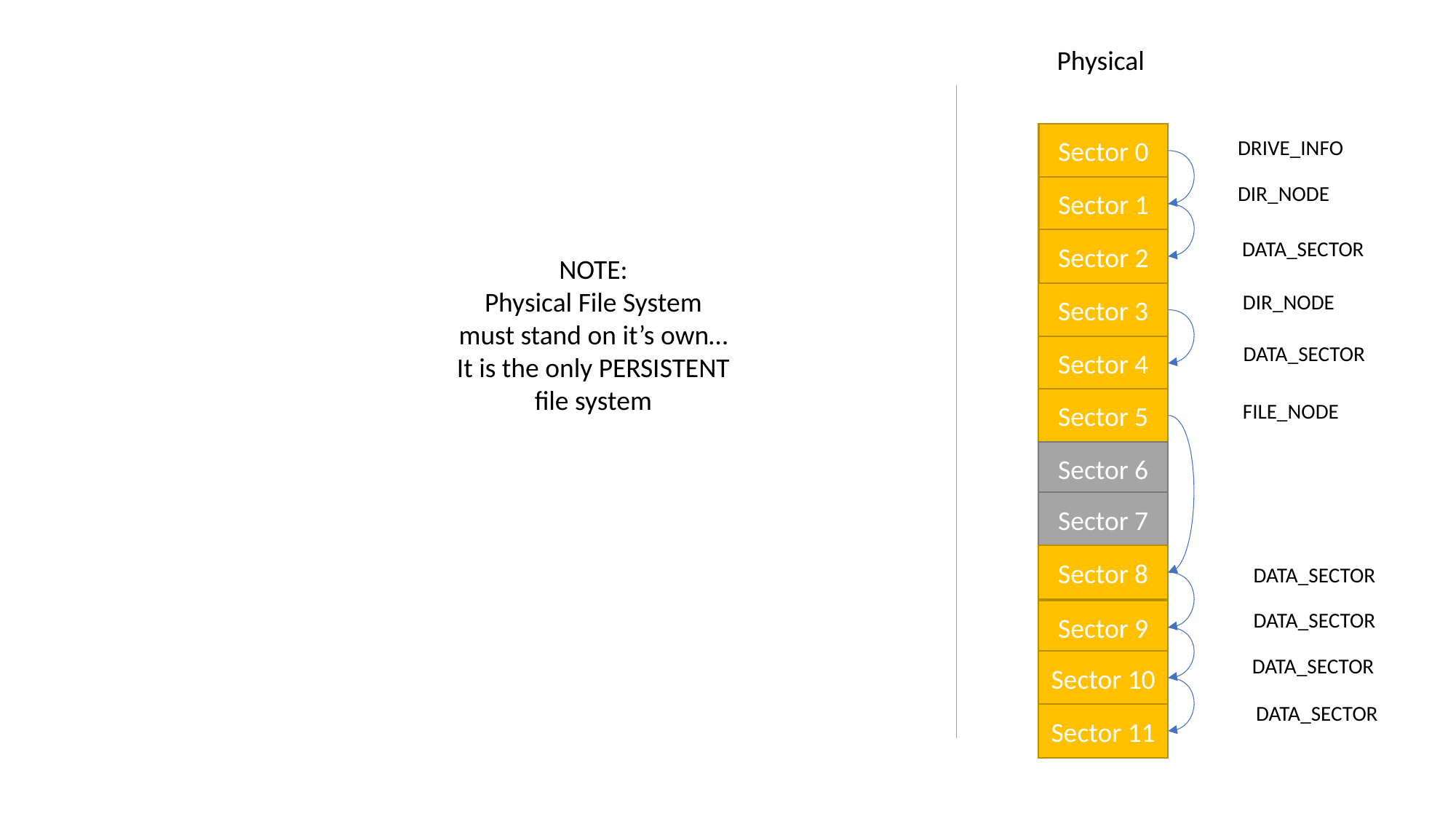

Physical
Sector 0
DRIVE_INFO
DIR_NODE
Sector 1
Sector 2
DATA_SECTOR
NOTE:
Physical File System
must stand on it’s own…
It is the only PERSISTENT
file system
Sector 3
DIR_NODE
DATA_SECTOR
Sector 4
Sector 5
FILE_NODE
Sector 6
Sector 7
Sector 8
DATA_SECTOR
Sector 9
DATA_SECTOR
DATA_SECTOR
Sector 10
DATA_SECTOR
Sector 11